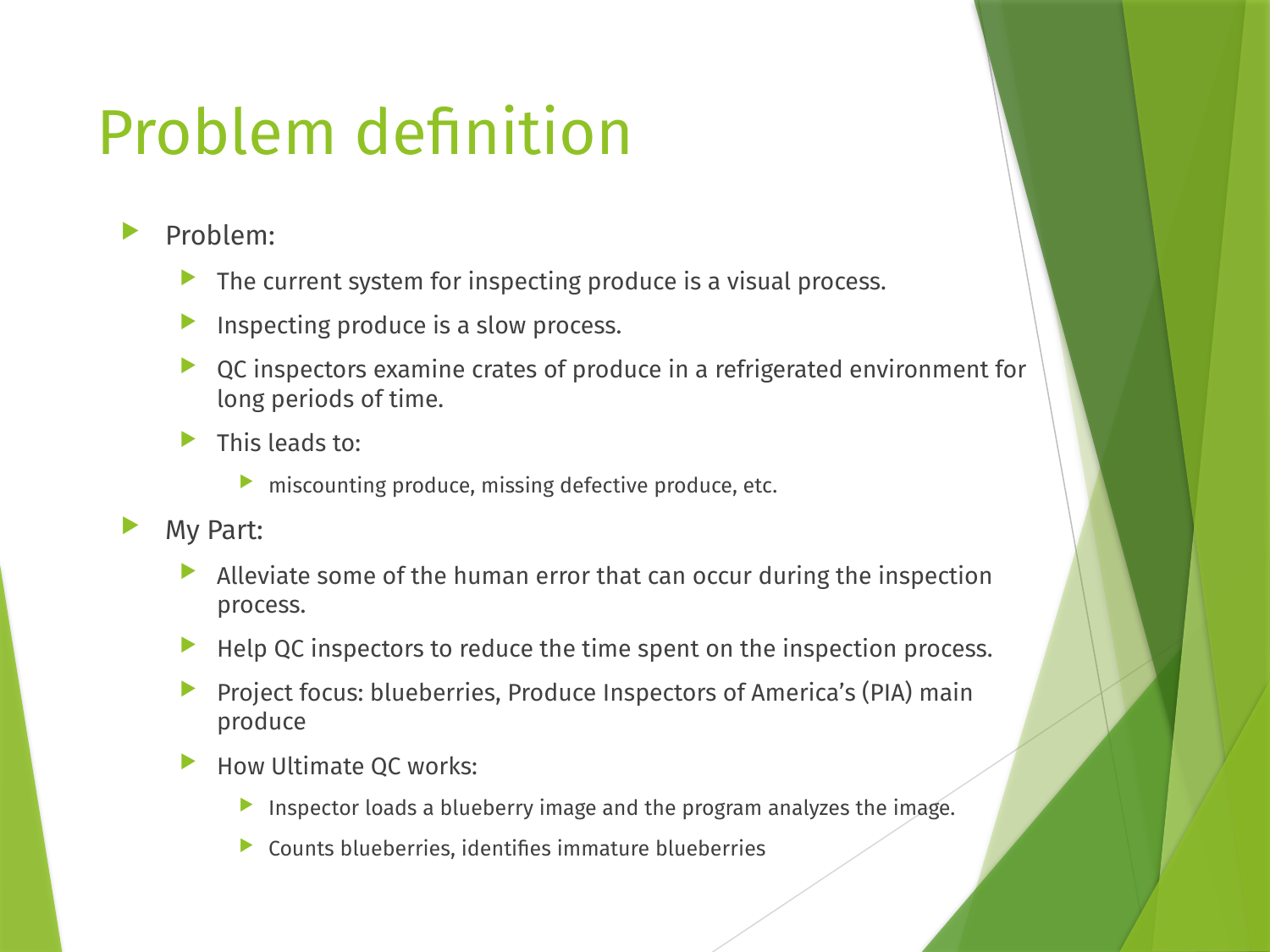

# Problem definition
Problem:
The current system for inspecting produce is a visual process.
Inspecting produce is a slow process.
QC inspectors examine crates of produce in a refrigerated environment for long periods of time.
This leads to:
miscounting produce, missing defective produce, etc.
My Part:
Alleviate some of the human error that can occur during the inspection process.
Help QC inspectors to reduce the time spent on the inspection process.
Project focus: blueberries, Produce Inspectors of America’s (PIA) main produce
How Ultimate QC works:
Inspector loads a blueberry image and the program analyzes the image.
Counts blueberries, identifies immature blueberries